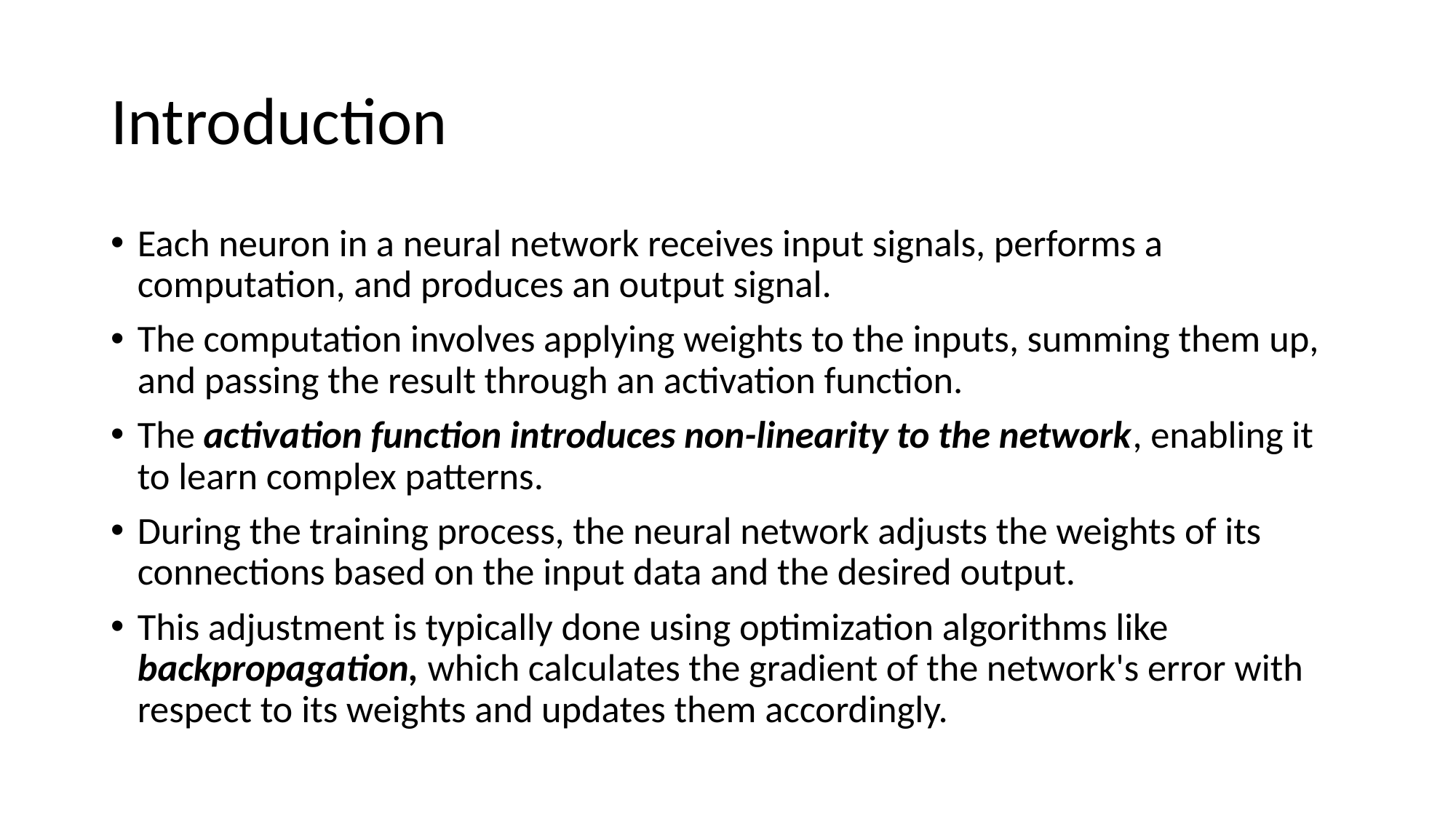

# Introduction
Each neuron in a neural network receives input signals, performs a computation, and produces an output signal.
The computation involves applying weights to the inputs, summing them up, and passing the result through an activation function.
The activation function introduces non-linearity to the network, enabling it to learn complex patterns.
During the training process, the neural network adjusts the weights of its connections based on the input data and the desired output.
This adjustment is typically done using optimization algorithms like backpropagation, which calculates the gradient of the network's error with respect to its weights and updates them accordingly.